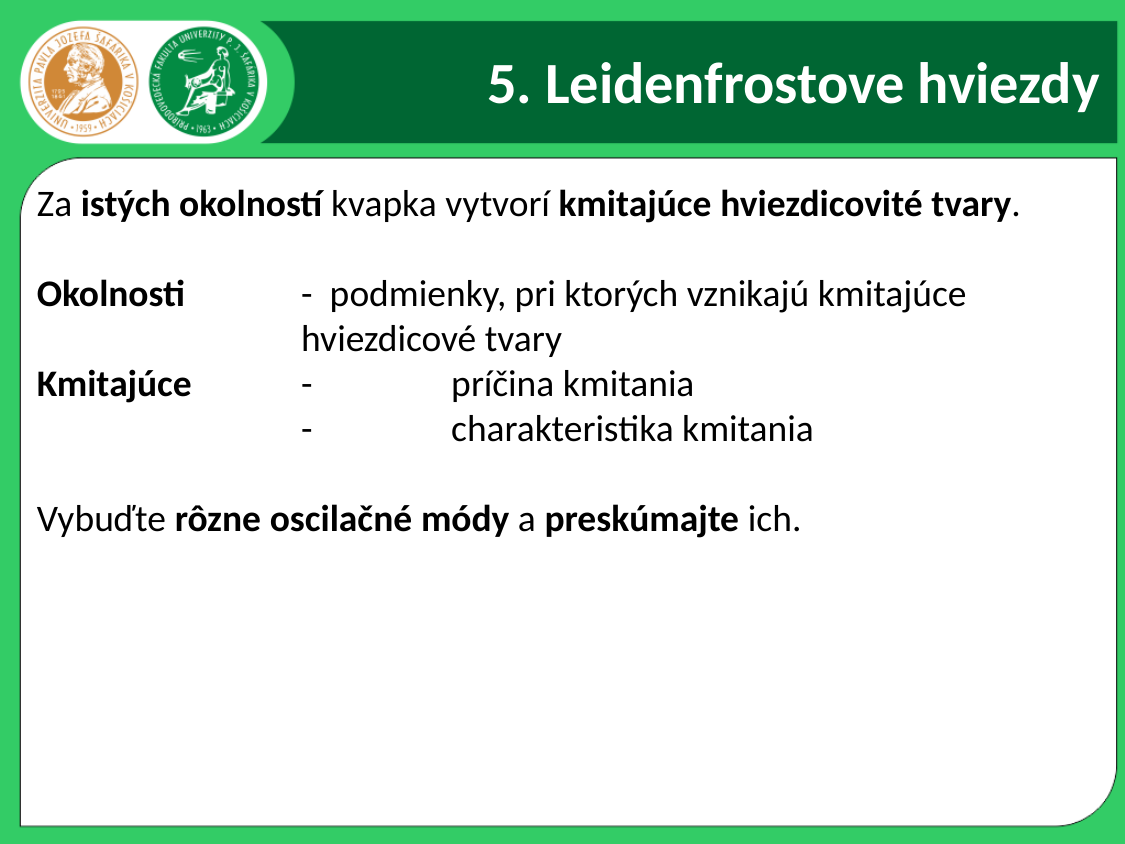

# 5. Leidenfrostove hviezdy
Za istých okolností kvapka vytvorí kmitajúce hviezdicovité tvary.

Okolnosti	-  podmienky, pri ktorých vznikajú kmitajúce hviezdicové tvary
Kmitajúce	-	príčina kmitania
	-	charakteristika kmitania

Vybuďte rôzne oscilačné módy a preskúmajte ich.